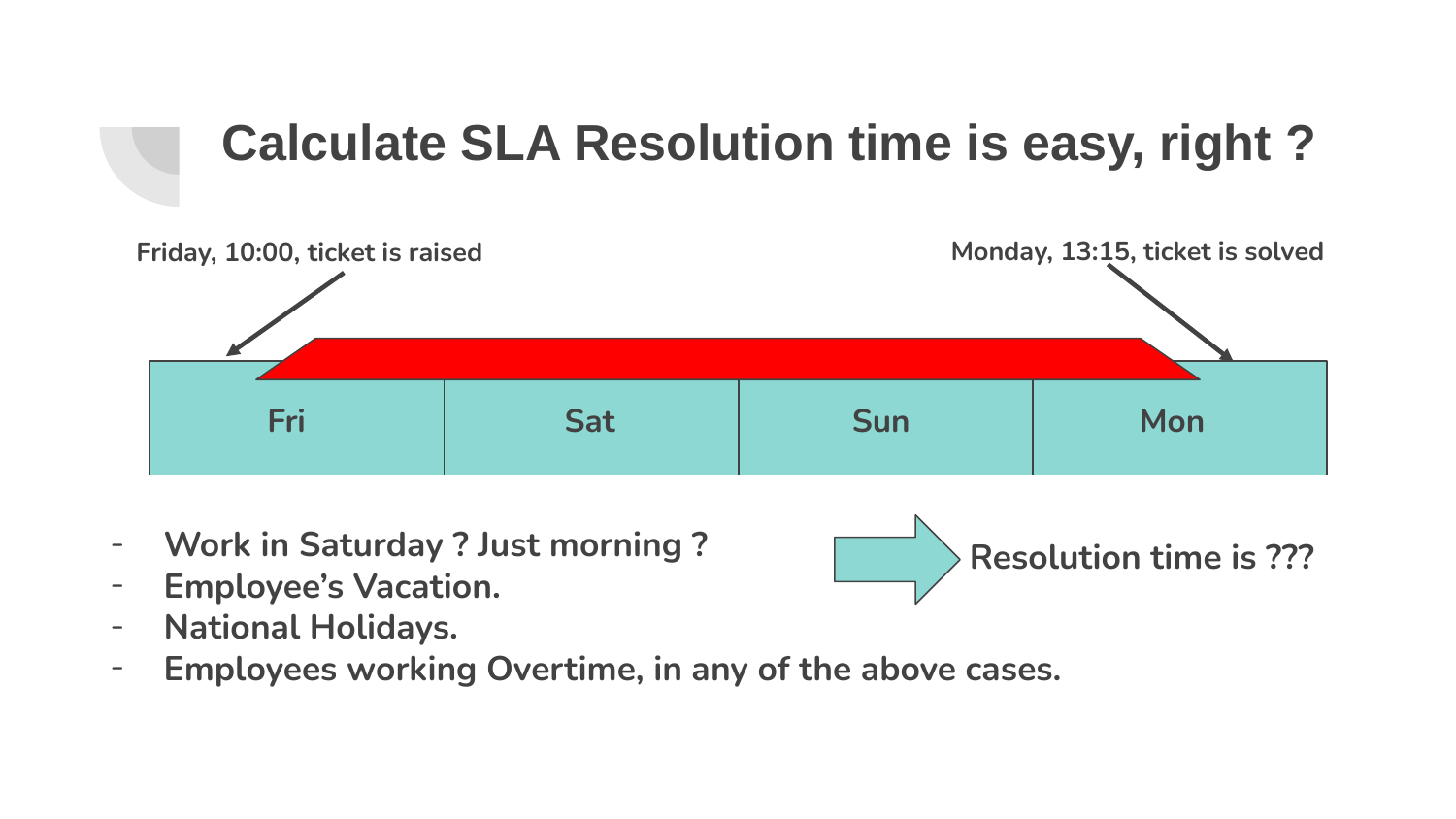

# Calculate SLA Resolution time is easy, right ?
Monday, 13:15, ticket is solved
Friday, 10:00, ticket is raised

Fri
Sat
Sun
Mon
Work in Saturday ? Just morning ?
Employee’s Vacation.
National Holidays.
Employees working Overtime, in any of the above cases.

Resolution time is ???